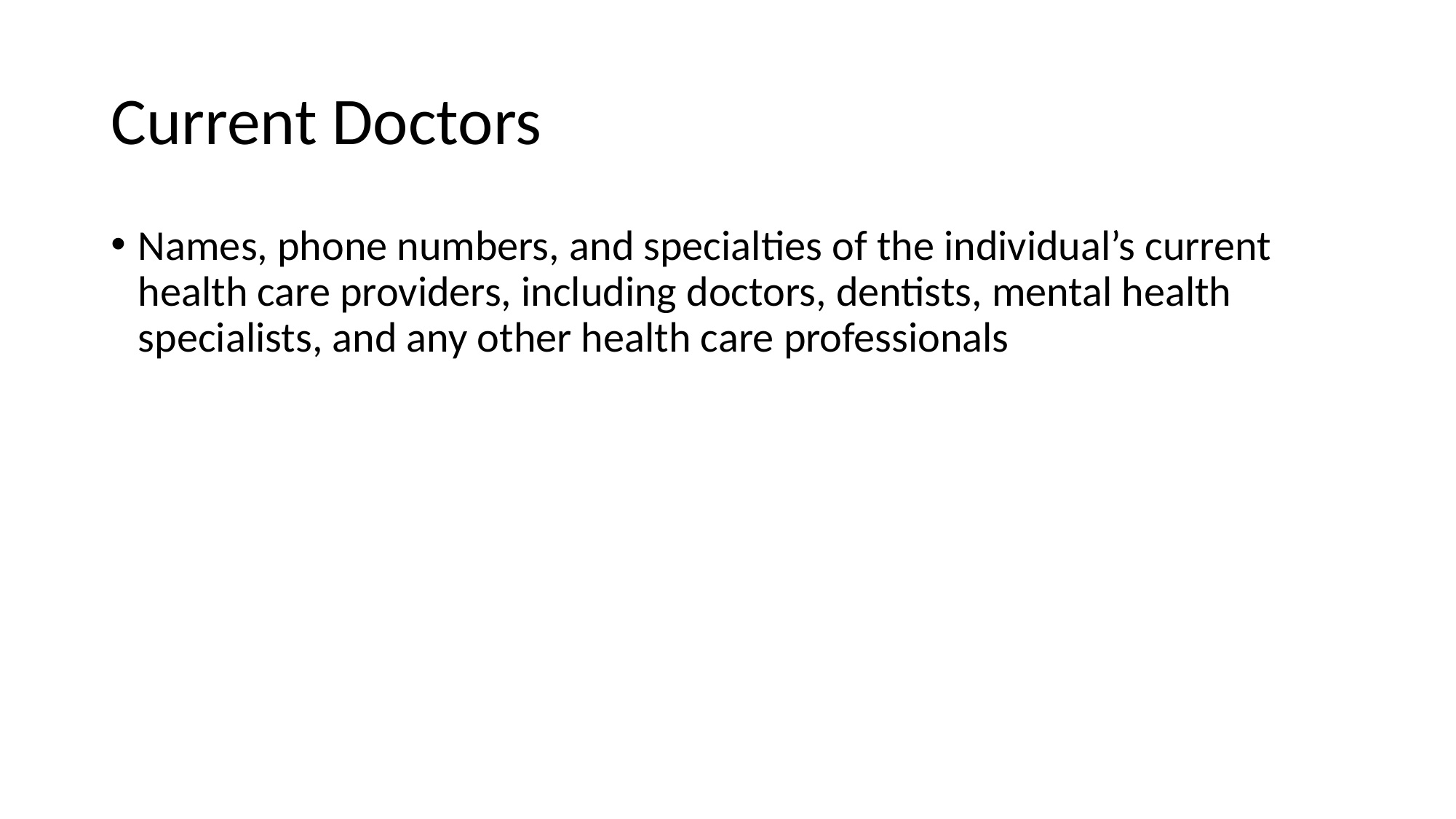

# Current Doctors
Names, phone numbers, and specialties of the individual’s current health care providers, including doctors, dentists, mental health specialists, and any other health care professionals